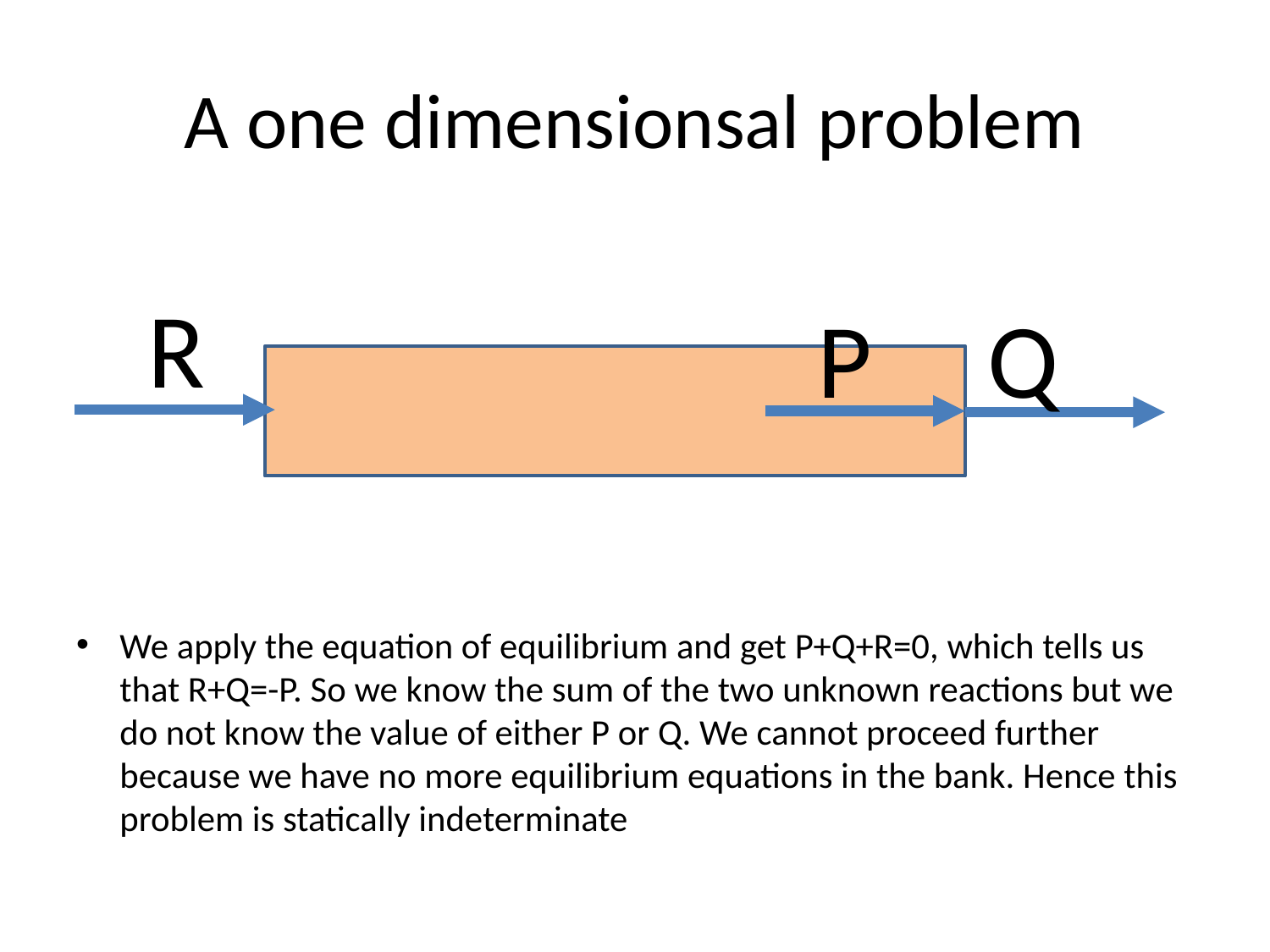

# A one dimensionsal problem
R
P
Q

We apply the equation of equilibrium and get P+Q+R=0, which tells us that R+Q=-P. So we know the sum of the two unknown reactions but we do not know the value of either P or Q. We cannot proceed further because we have no more equilibrium equations in the bank. Hence this problem is statically indeterminate